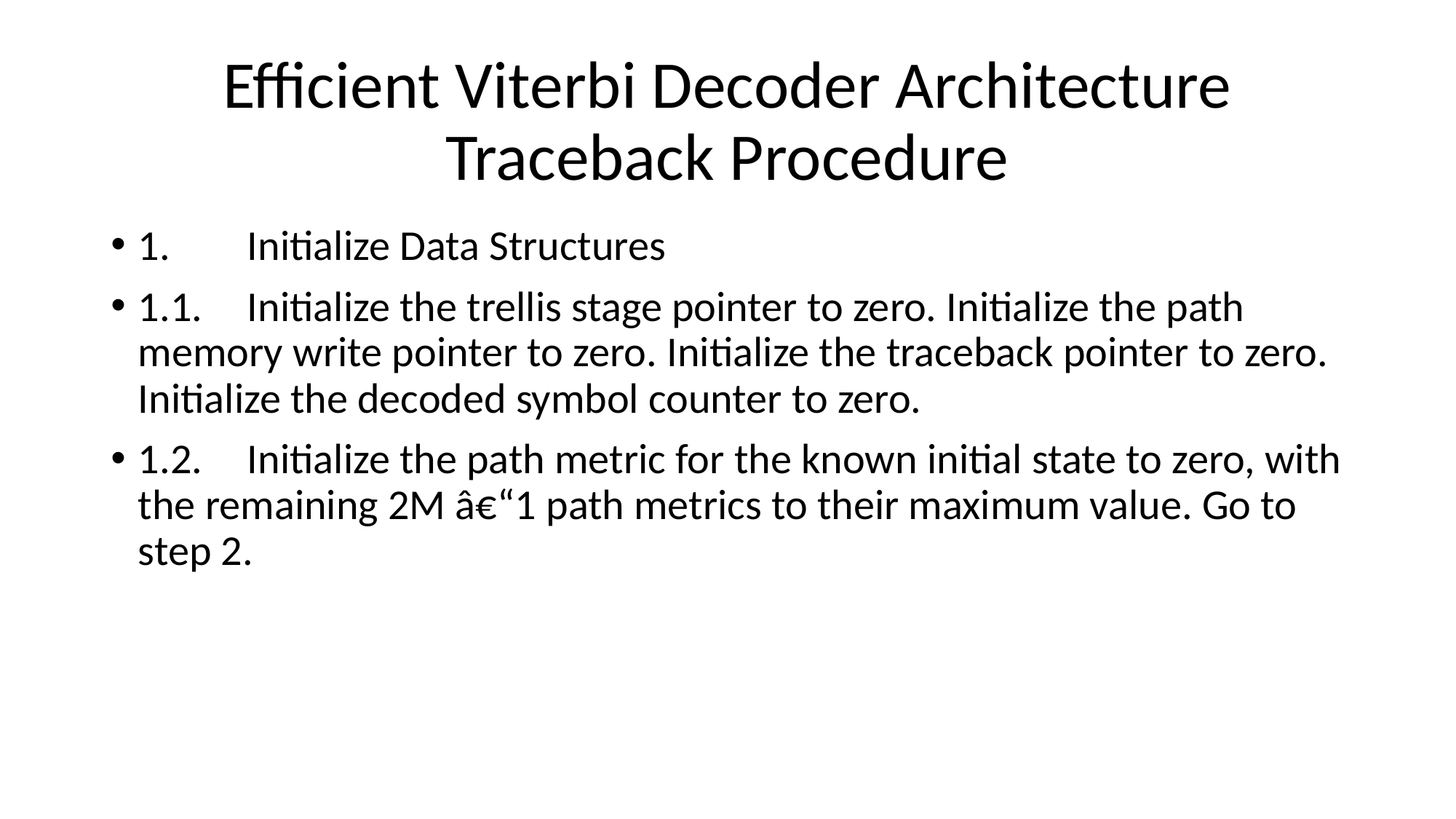

# Efficient Viterbi Decoder Architecture Traceback Procedure
1.	Initialize Data Structures
1.1.	Initialize the trellis stage pointer to zero. Initialize the path memory write pointer to zero. Initialize the traceback pointer to zero. Initialize the decoded symbol counter to zero.
1.2.	Initialize the path metric for the known initial state to zero, with the remaining 2M â€“1 path metrics to their maximum value. Go to step 2.